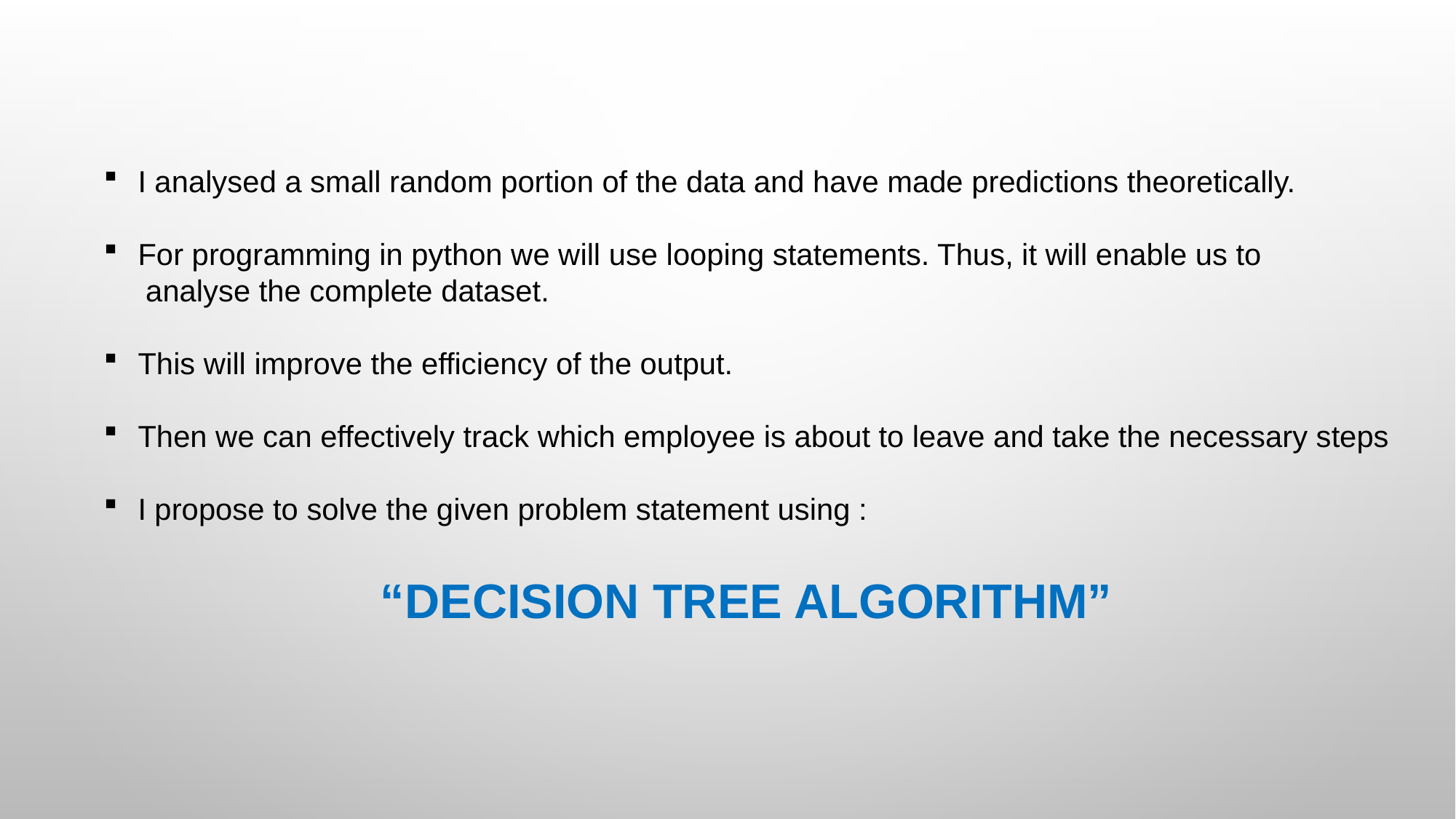

I analysed a small random portion of the data and have made predictions theoretically.

For programming in python we will use looping statements. Thus, it will enable us to
     analyse the complete dataset.

This will improve the efficiency of the output.

Then we can effectively track which employee is about to leave and take the necessary steps

I propose to solve the given problem statement using :

“DECISION TREE ALGORITHM”